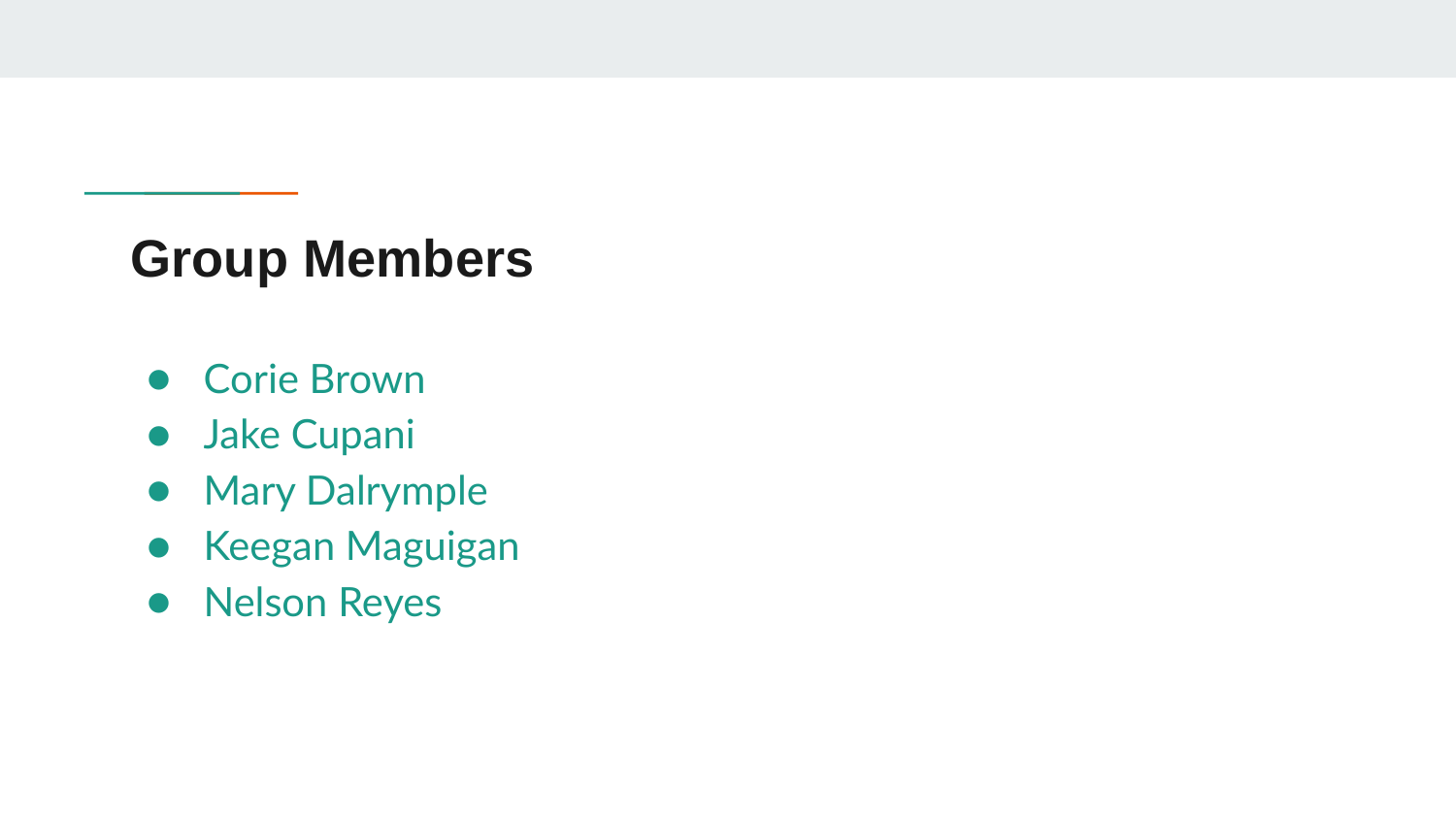

# Group Members
Corie Brown
Jake Cupani
Mary Dalrymple
Keegan Maguigan
Nelson Reyes